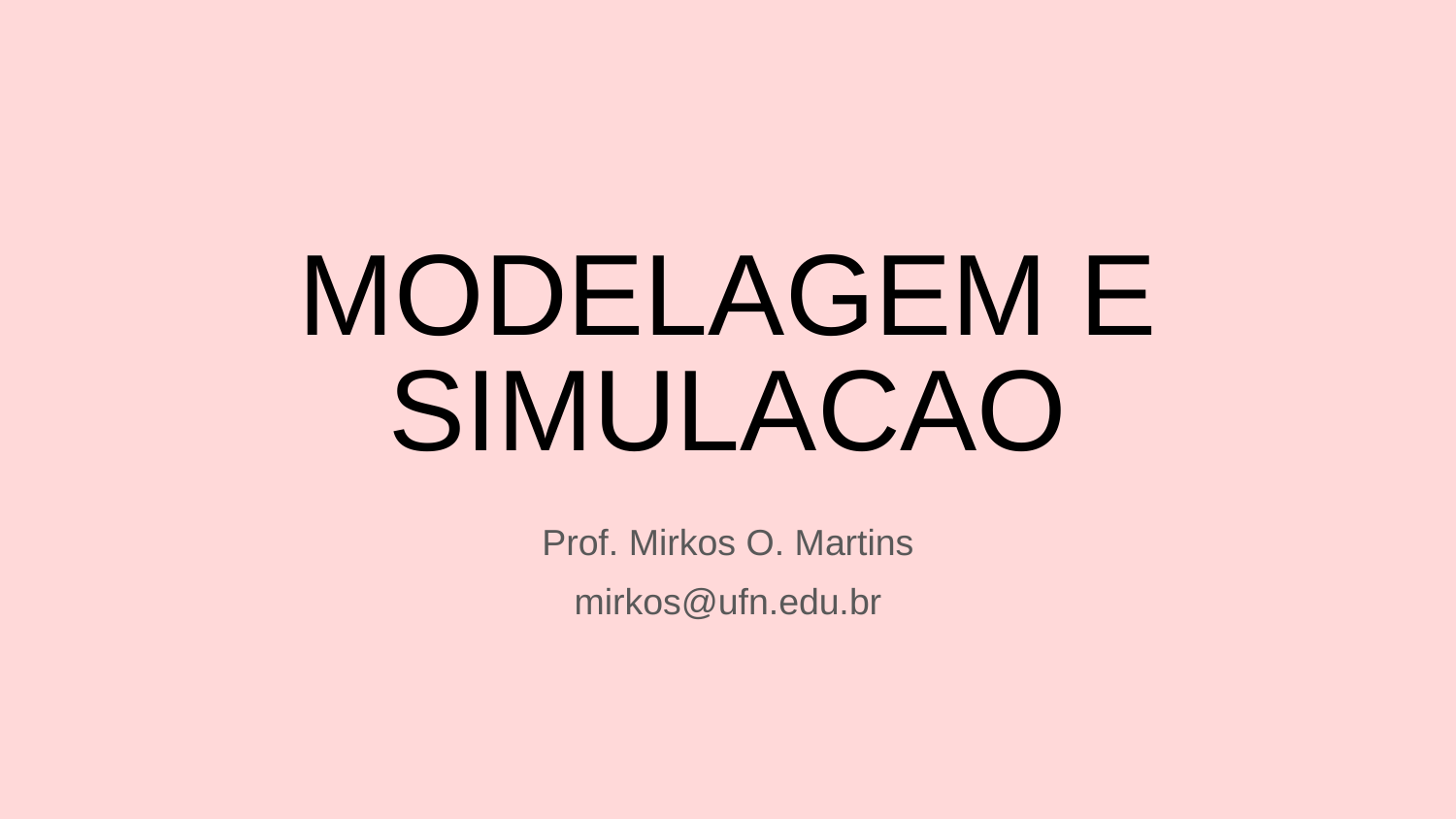

# MODELAGEM E SIMULACAO
Prof. Mirkos O. Martins
mirkos@ufn.edu.br